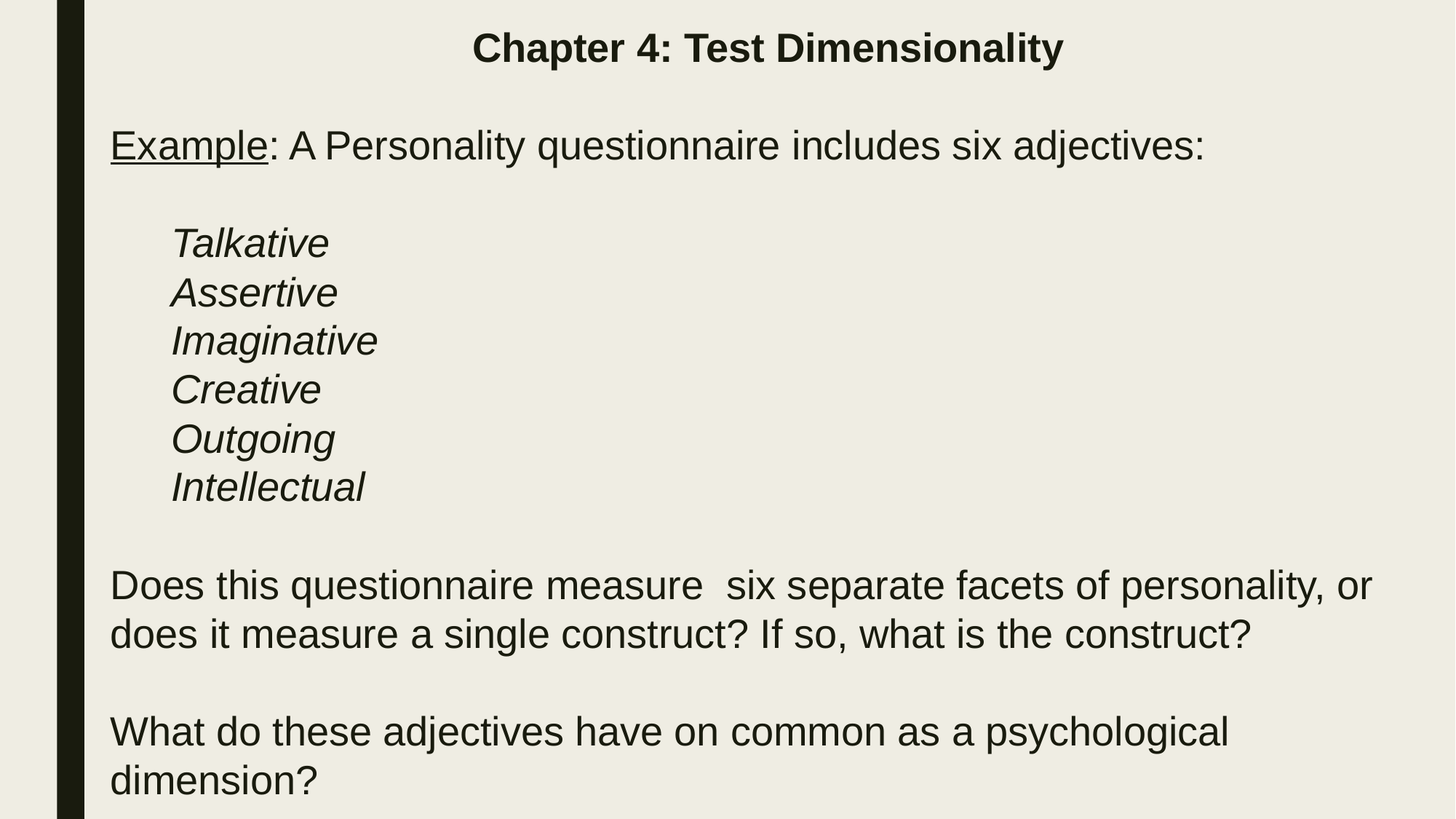

Chapter 4: Test Dimensionality

Example: A Personality questionnaire includes six adjectives:

Talkative
Assertive
Imaginative
Creative
Outgoing
Intellectual

Does this questionnaire measure  six separate facets of personality, or does it measure a single construct? If so, what is the construct?

What do these adjectives have on common as a psychological dimension?